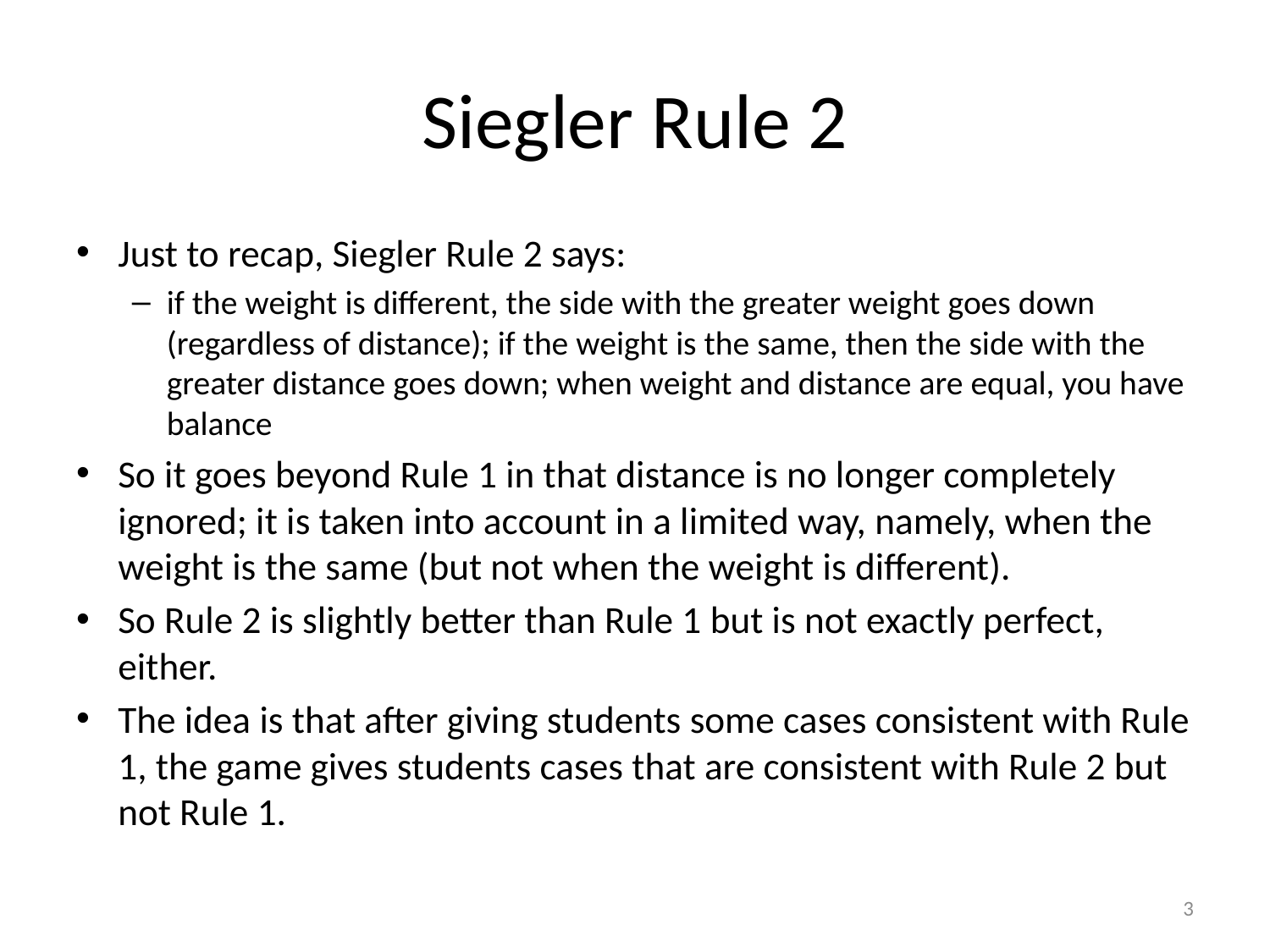

# Siegler Rule 2
Just to recap, Siegler Rule 2 says:
if the weight is different, the side with the greater weight goes down (regardless of distance); if the weight is the same, then the side with the greater distance goes down; when weight and distance are equal, you have balance
So it goes beyond Rule 1 in that distance is no longer completely ignored; it is taken into account in a limited way, namely, when the weight is the same (but not when the weight is different).
So Rule 2 is slightly better than Rule 1 but is not exactly perfect, either.
The idea is that after giving students some cases consistent with Rule 1, the game gives students cases that are consistent with Rule 2 but not Rule 1.

3